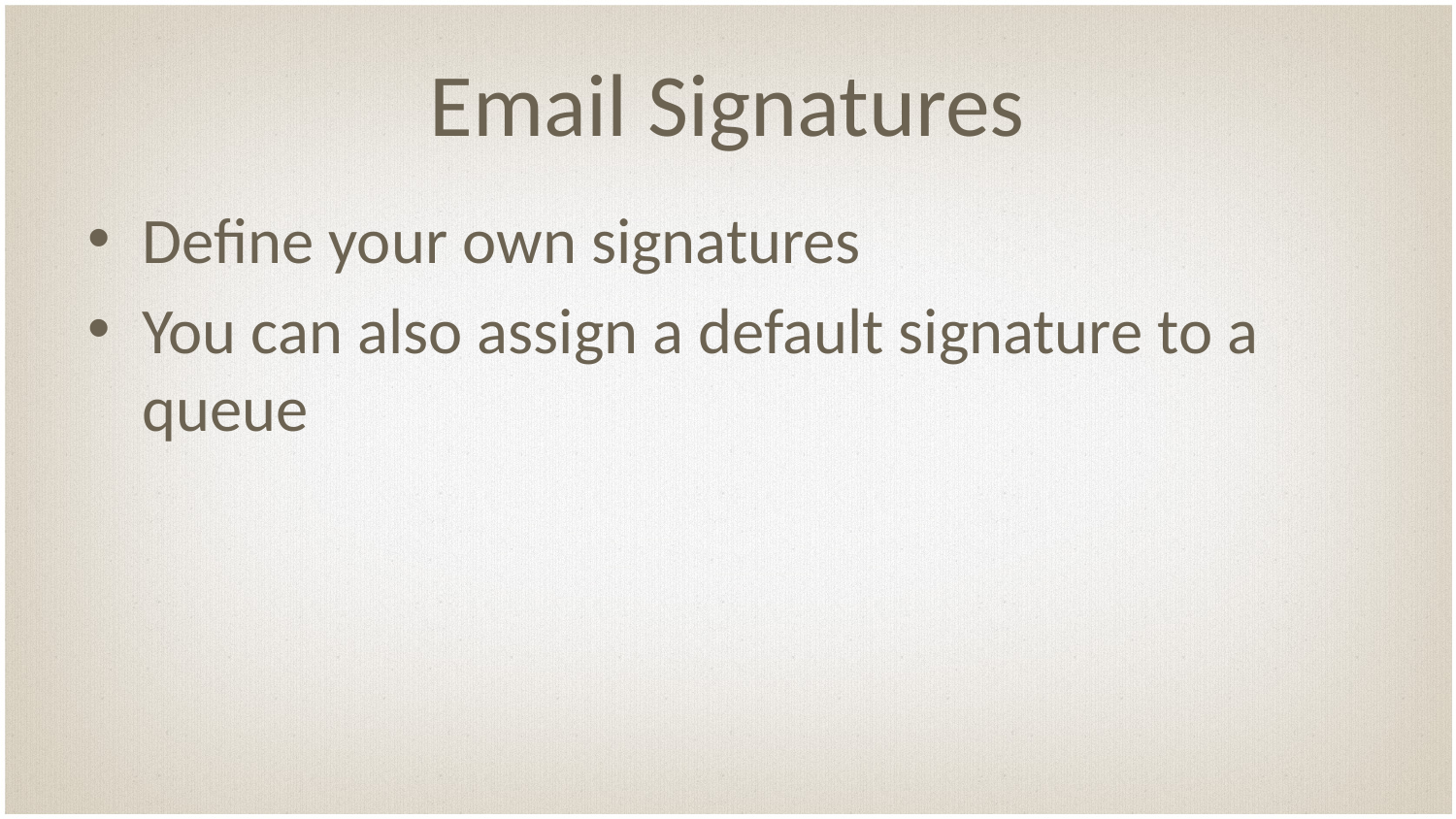

# Email Signatures
Define your own signatures
You can also assign a default signature to a queue